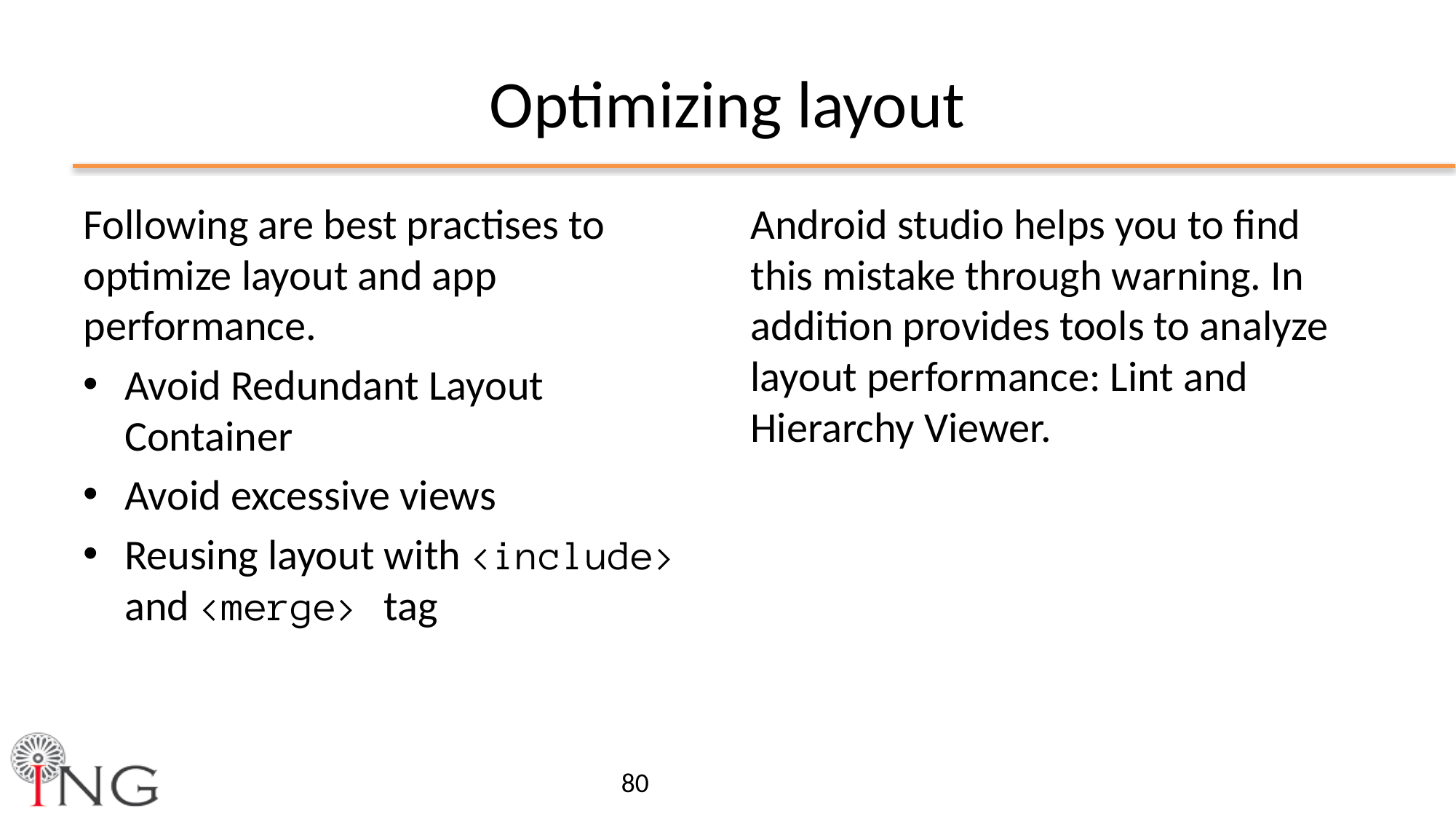

# Optimizing layout
Following are best practises to optimize layout and app performance.
Avoid Redundant Layout Container
Avoid excessive views
Reusing layout with <include> and <merge> tag
Android studio helps you to find this mistake through warning. In addition provides tools to analyze layout performance: Lint and Hierarchy Viewer.

80